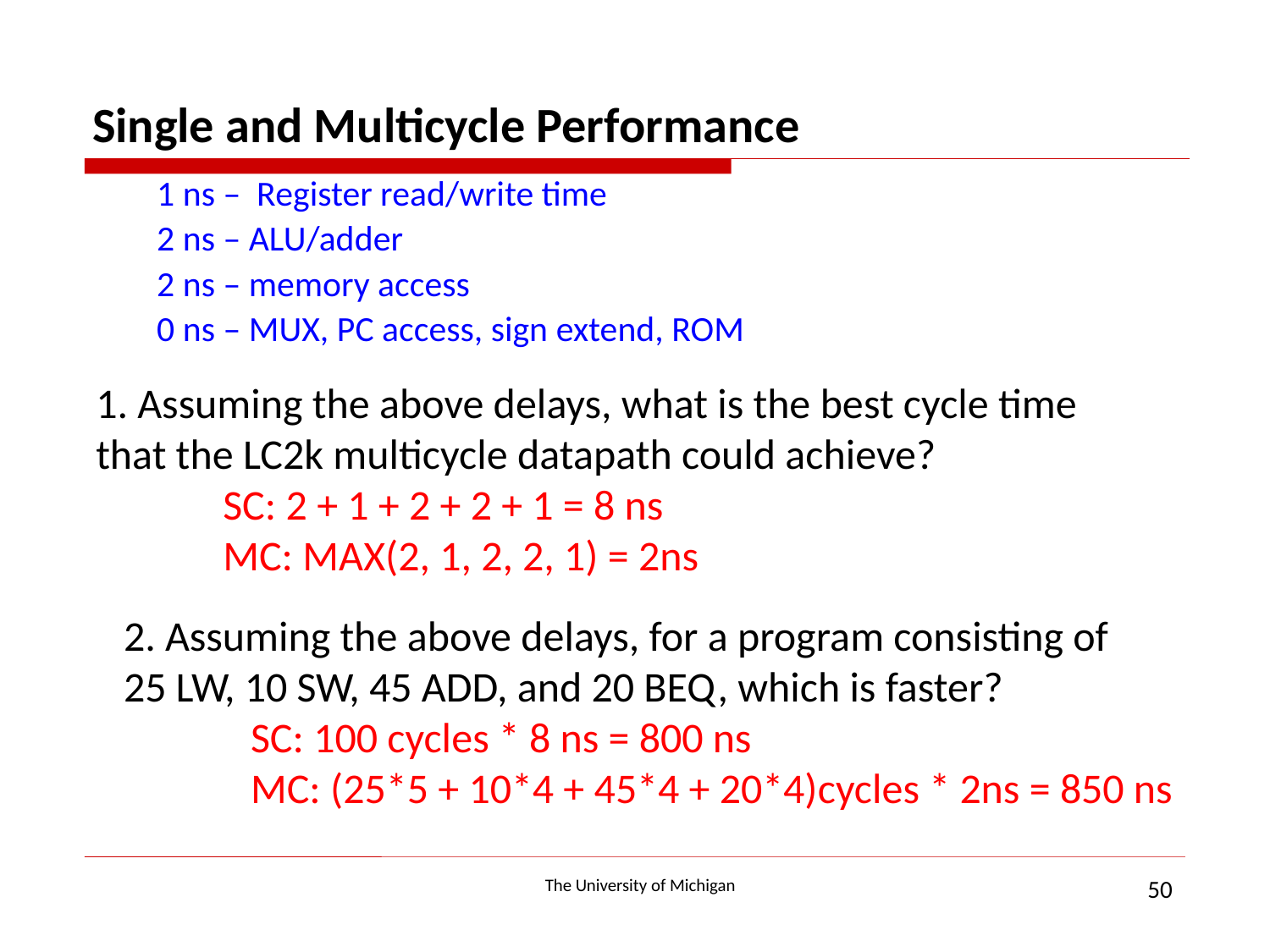

Single and Multicycle Performance
1 ns –  Register read/write time
2 ns – ALU/adder
2 ns – memory access
0 ns – MUX, PC access, sign extend, ROM

1. Assuming the above delays, what is the best cycle time
that the LC2k multicycle datapath could achieve?
	SC: 2 + 1 + 2 + 2 + 1 = 8 ns
	MC: MAX(2, 1, 2, 2, 1) = 2ns

2. Assuming the above delays, for a program consisting of
25 LW, 10 SW, 45 ADD, and 20 BEQ, which is faster?
	SC: 100 cycles * 8 ns = 800 ns
	MC: (25*5 + 10*4 + 45*4 + 20*4)cycles * 2ns = 850 ns
50